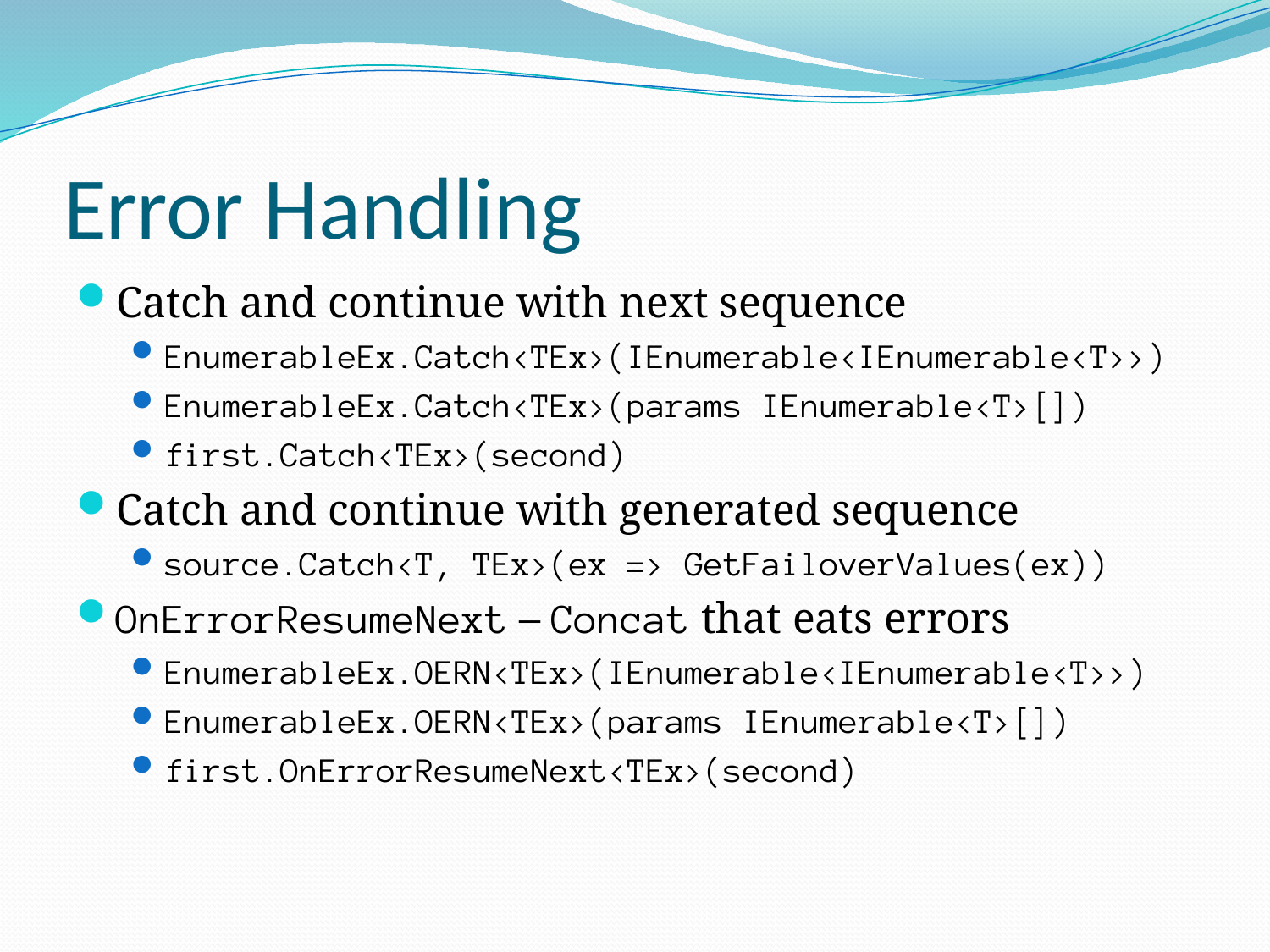

# Error Handling
Catch and continue with next sequence
EnumerableEx.Catch<TEx>(IEnumerable<IEnumerable<T>>)
EnumerableEx.Catch<TEx>(params IEnumerable<T>[])
first.Catch<TEx>(second)
Catch and continue with generated sequence
source.Catch<T, TEx>(ex => GetFailoverValues(ex))
OnErrorResumeNext – Concat that eats errors
EnumerableEx.OERN<TEx>(IEnumerable<IEnumerable<T>>)
EnumerableEx.OERN<TEx>(params IEnumerable<T>[])
first.OnErrorResumeNext<TEx>(second)